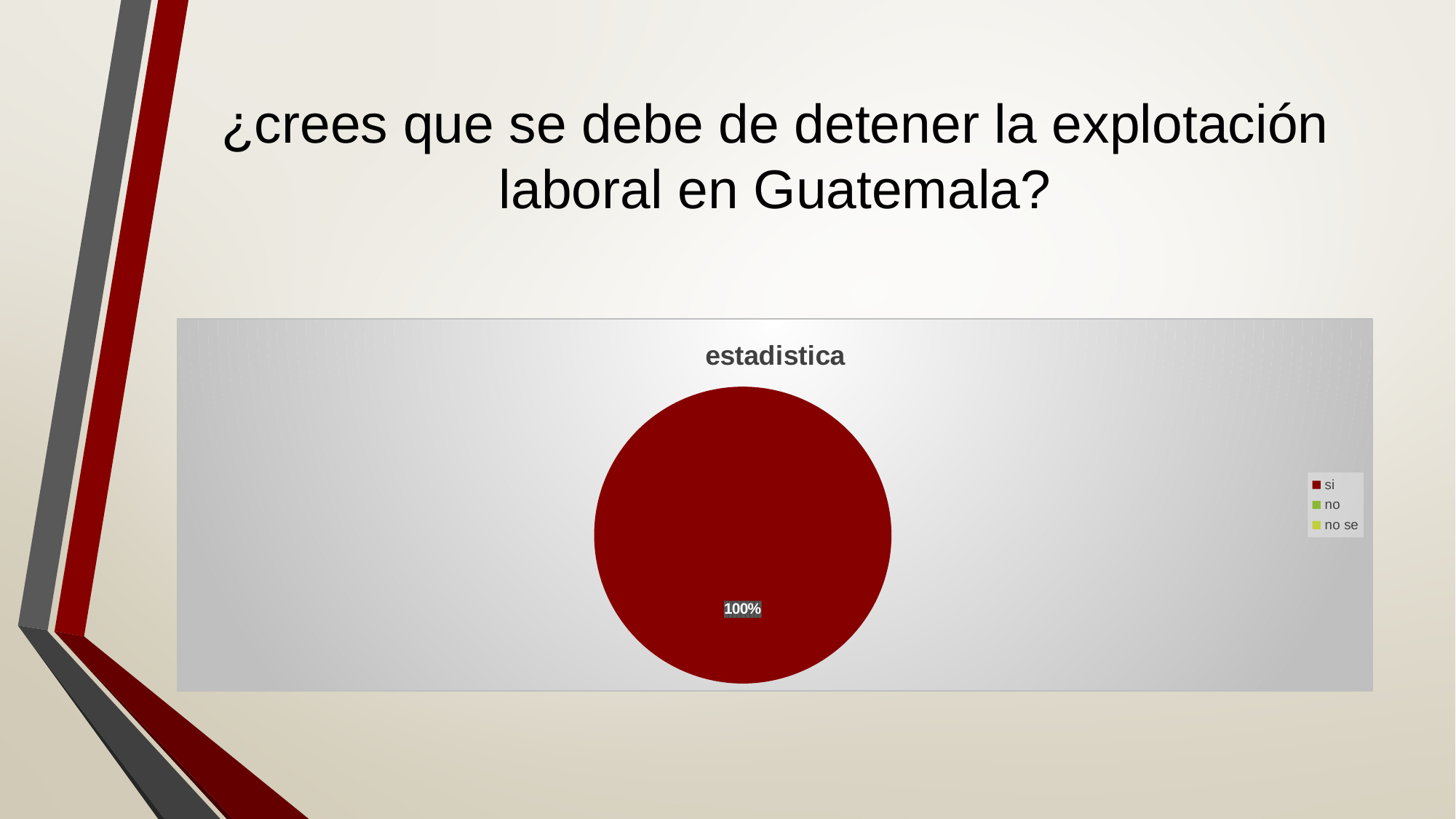

# ¿crees que se debe de detener la explotación laboral en Guatemala?

### Chart:

| Category | estadistica |
|---|---|
| si | 18.0 |
| no | 0.0 |
| no se | 0.0 |